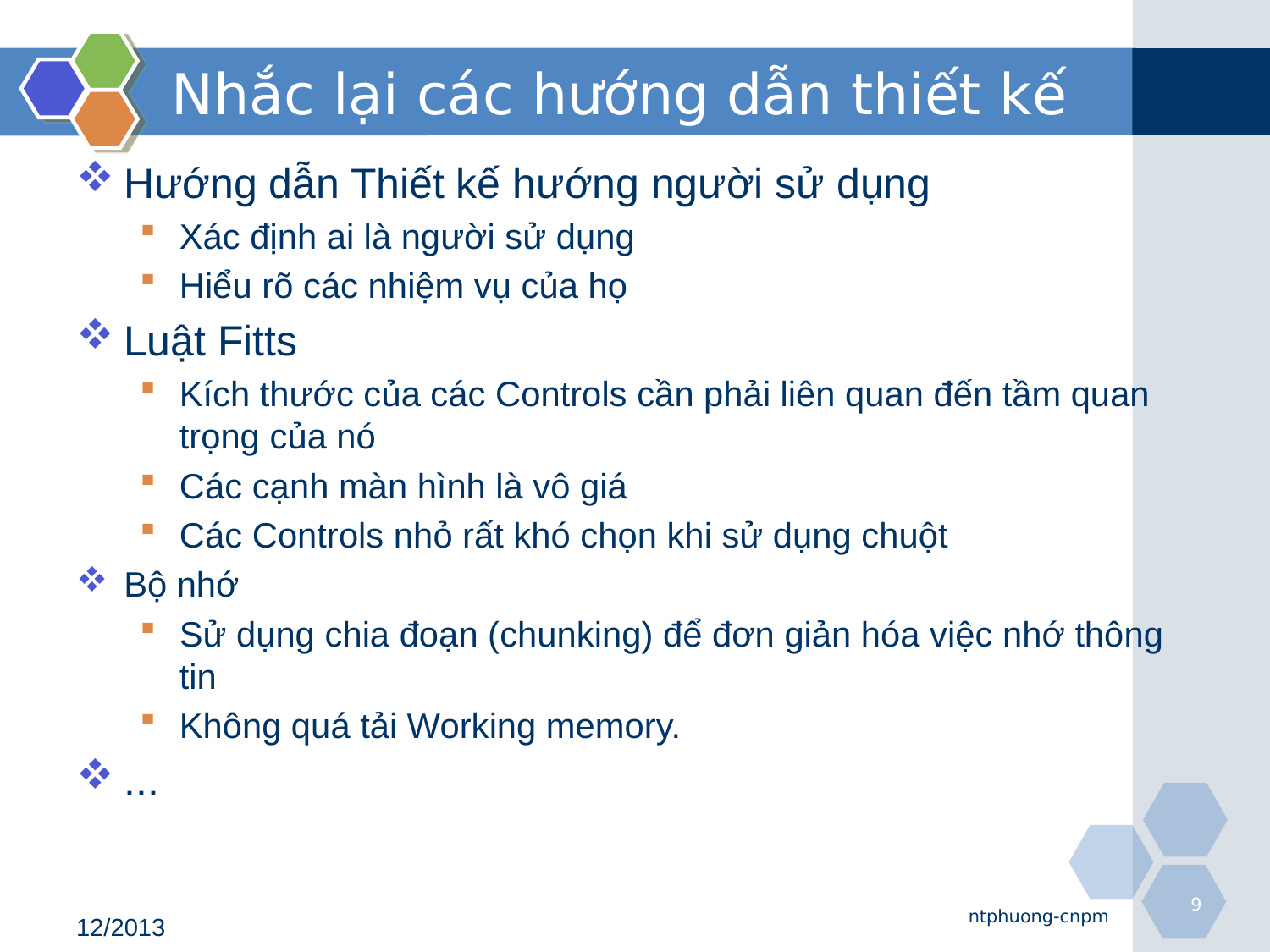

# Nhắc lại các hướng dẫn thiết kế
Hướng dẫn Thiết kế hướng người sử dụng
Xác định ai là người sử dụng
Hiểu rõ các nhiệm vụ của họ
Luật Fitts
Kích thước của các Controls cần phải liên quan đến tầm quan trọng của nó
Các cạnh màn hình là vô giá
Các Controls nhỏ rất khó chọn khi sử dụng chuột
Bộ nhớ
Sử dụng chia đoạn (chunking) để đơn giản hóa việc nhớ thông tin
Không quá tải Working memory.
...

9
ntphuong-cnpm
12/2013